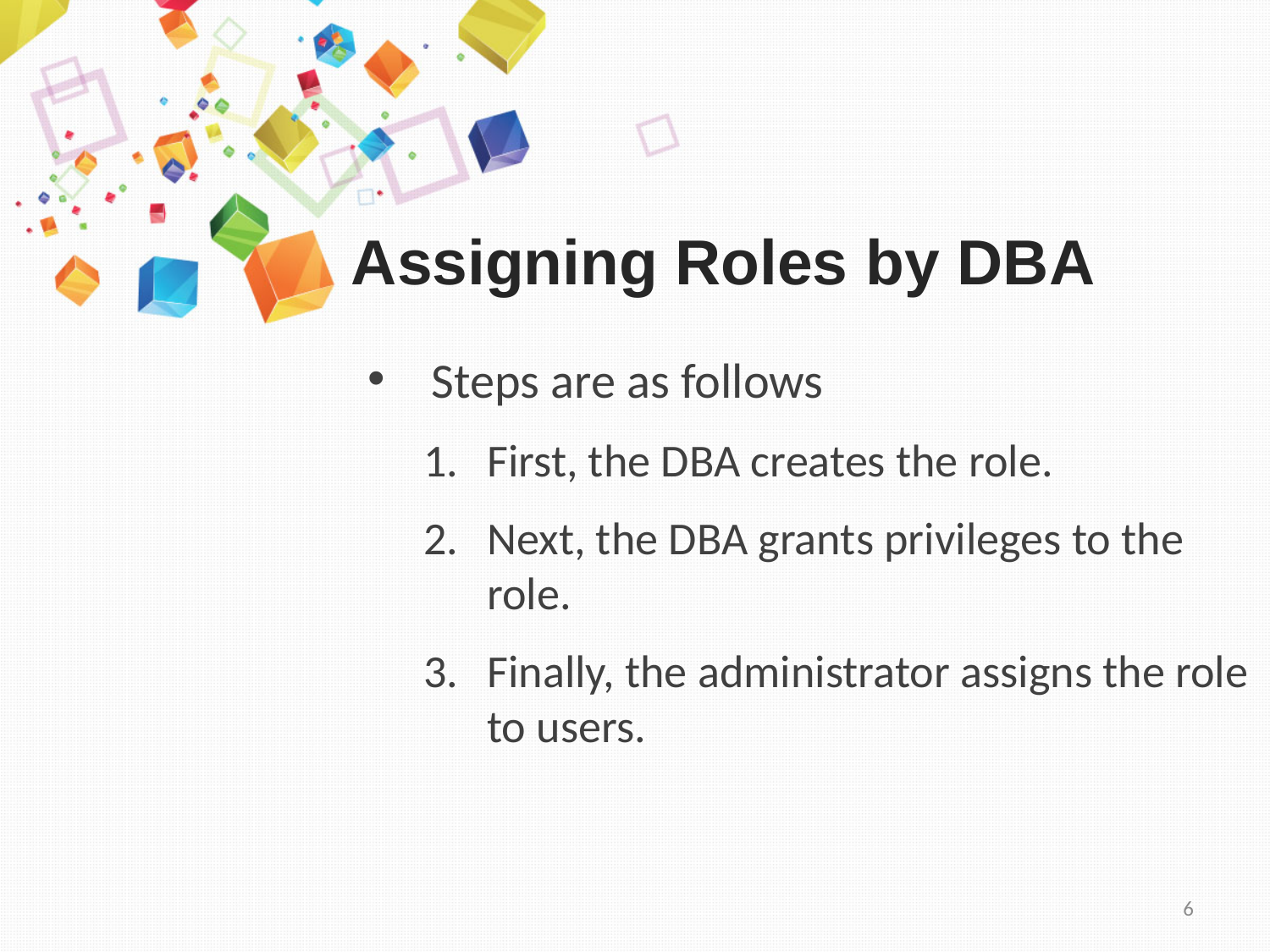

# Assigning Roles by DBA
Steps are as follows
First, the DBA creates the role.
Next, the DBA grants privileges to the role.
Finally, the administrator assigns the role to users.

6